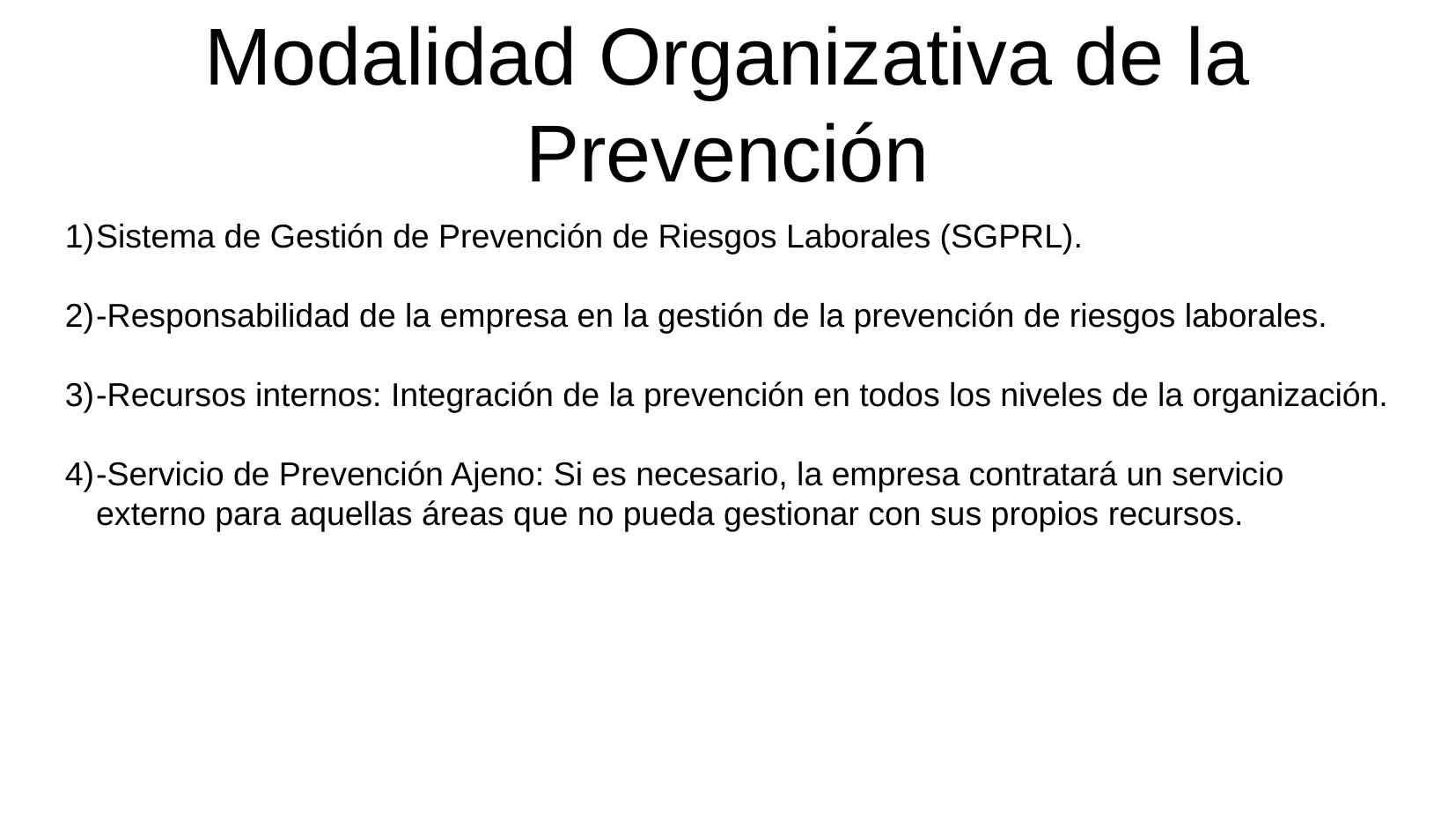

# Modalidad Organizativa de la Prevención
Sistema de Gestión de Prevención de Riesgos Laborales (SGPRL).

-Responsabilidad de la empresa en la gestión de la prevención de riesgos laborales.

-Recursos internos: Integración de la prevención en todos los niveles de la organización.

-Servicio de Prevención Ajeno: Si es necesario, la empresa contratará un servicio externo para aquellas áreas que no pueda gestionar con sus propios recursos.